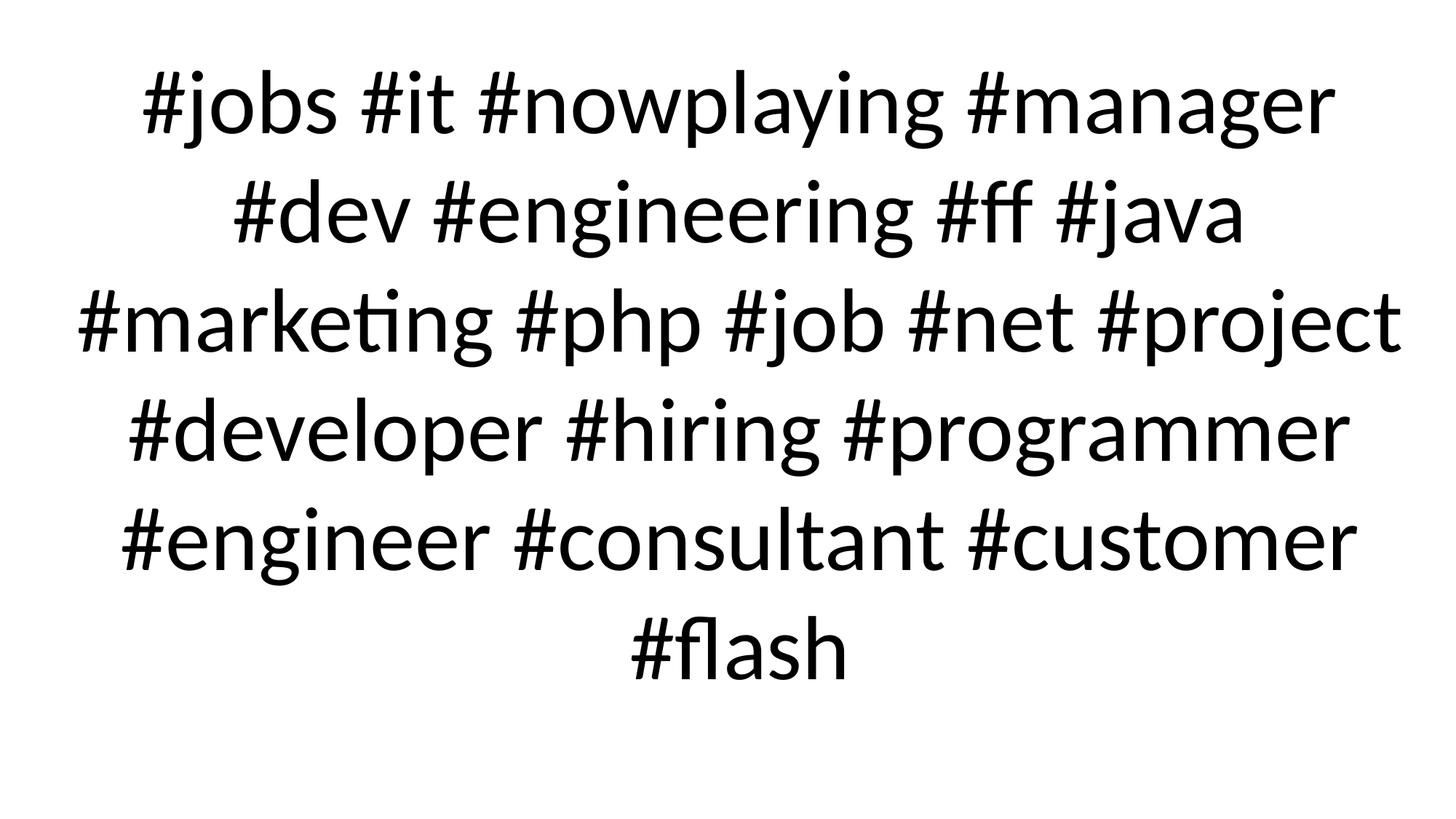

#jobs #it #nowplaying #manager #dev #engineering #ff #java #marketing #php #job #net #project #developer #hiring #programmer #engineer #consultant #customer #flash